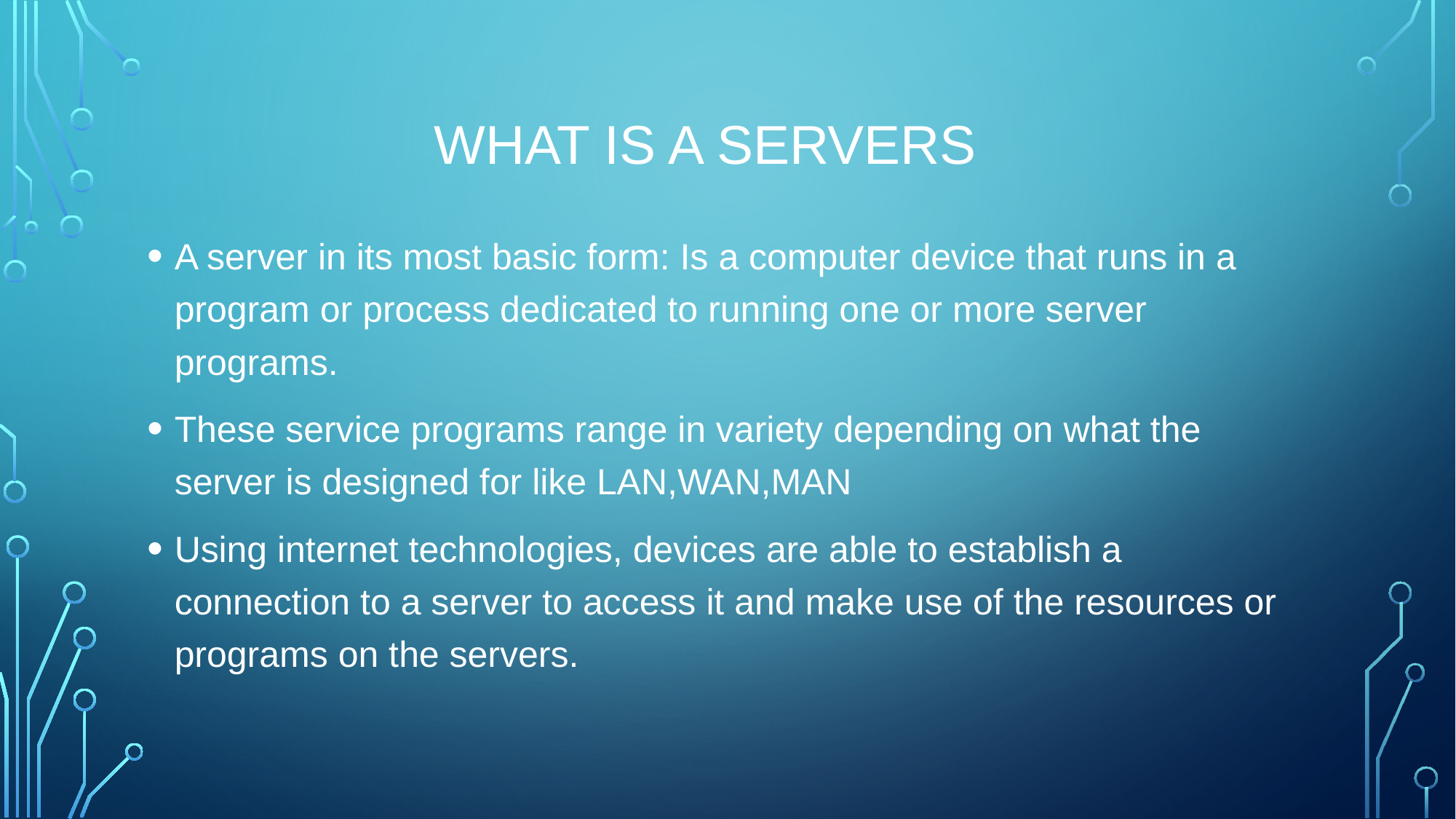

# What is a Servers
A server in its most basic form: Is a computer device that runs in a program or process dedicated to running one or more server programs.
These service programs range in variety depending on what the server is designed for like LAN,WAN,MAN
Using internet technologies, devices are able to establish a connection to a server to access it and make use of the resources or programs on the servers.